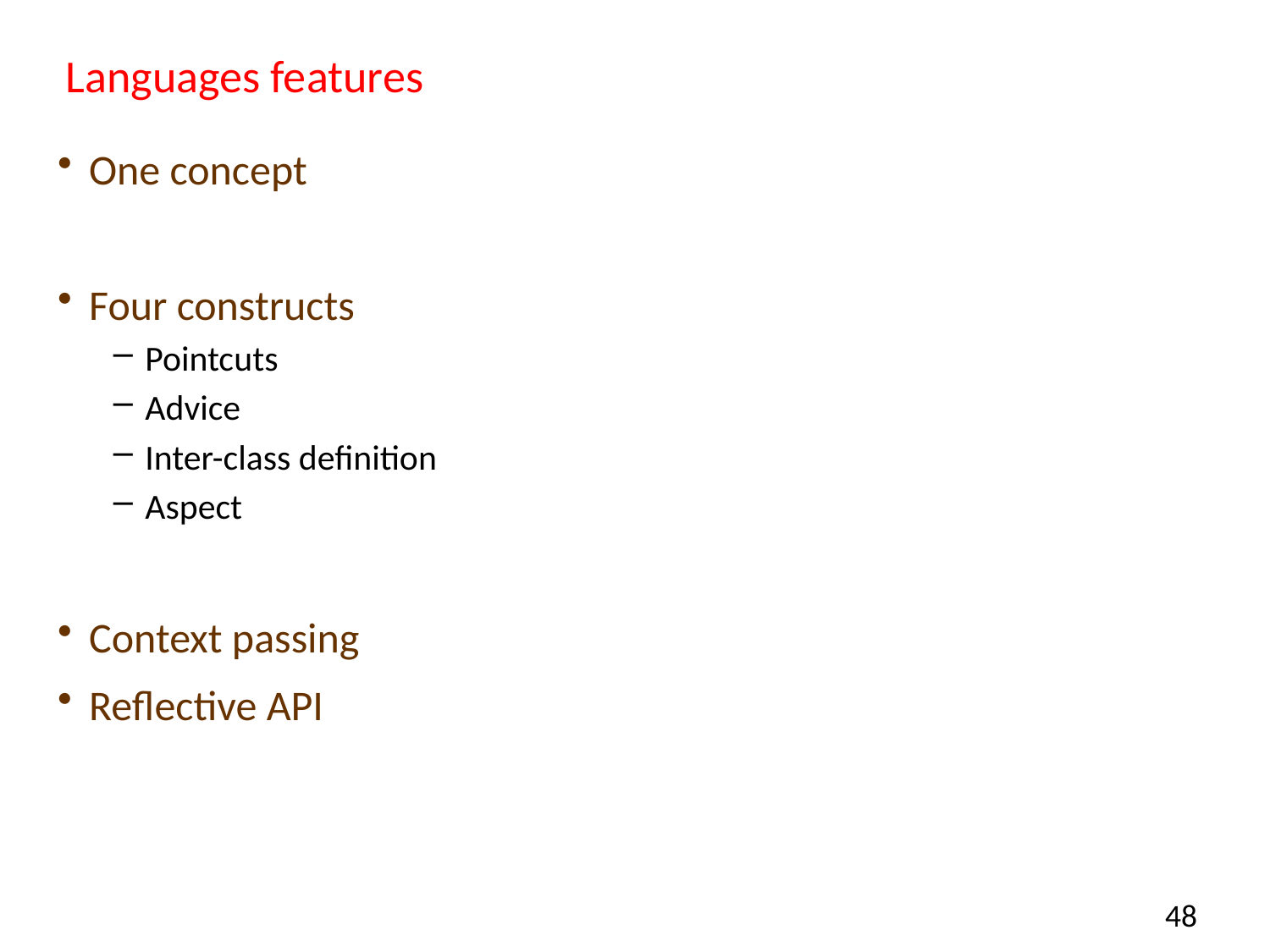

# Languages features
One concept

Four constructs
Pointcuts
Advice
Inter-class definition
Aspect

Context passing
Reflective API

48